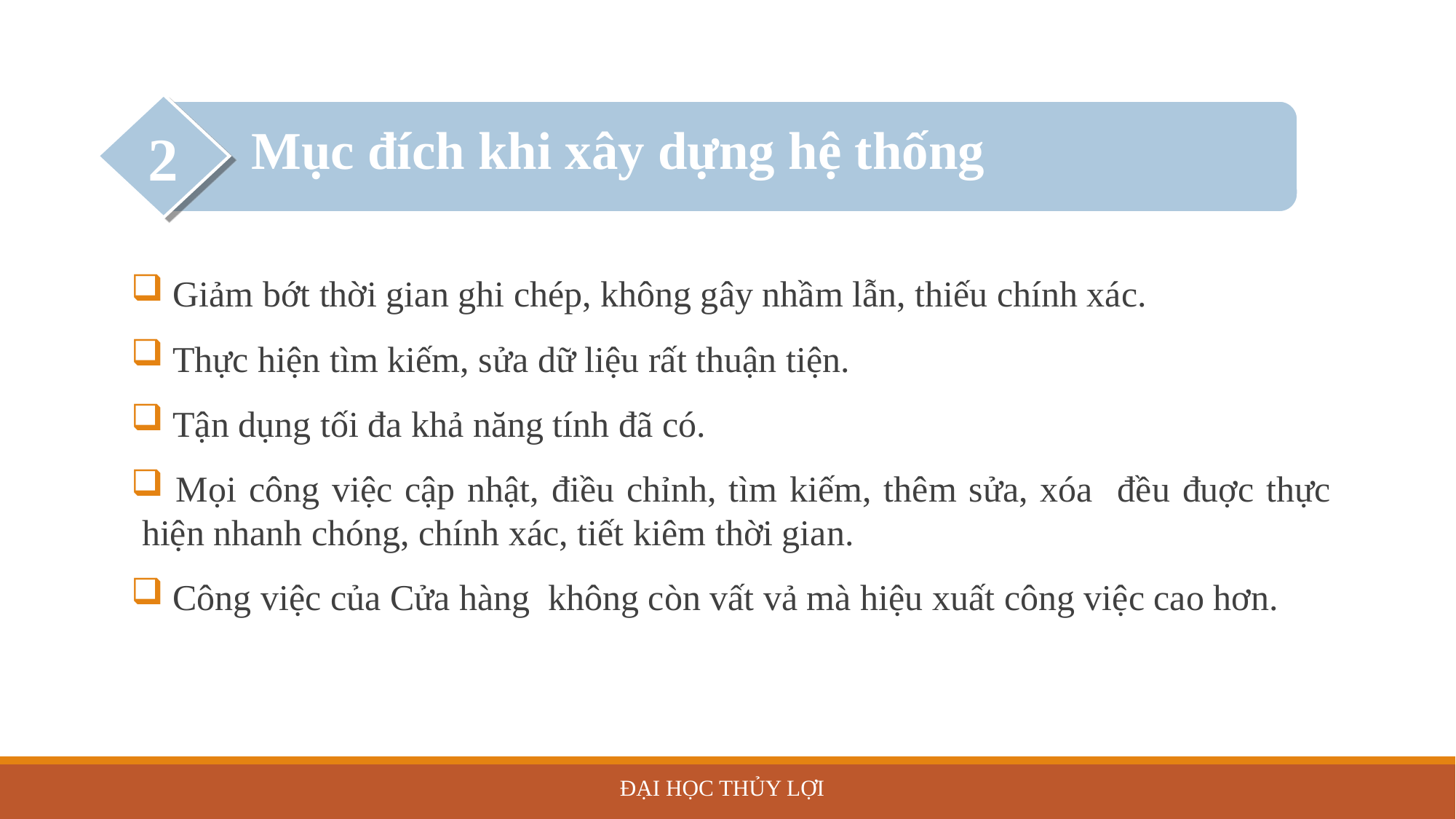

2
Lý do và lợi ích khi xây dựng hệ thống

Mục đích khi xây dựng hệ thống
2
 Giảm bớt thời gian ghi chép, không gây nhầm lẫn, thiếu chính xác.
 Thực hiện tìm kiếm, sửa dữ liệu rất thuận tiện.
 Tận dụng tối đa khả năng tính đã có.
 Mọi công việc cập nhật, điều chỉnh, tìm kiếm, thêm sửa, xóa  đều đuợc thực hiện nhanh chóng, chính xác, tiết kiêm thời gian.
 Công việc của Cửa hàng  không còn vất vả mà hiệu xuất công việc cao hơn.
ĐẠI HỌC THỦY LỢI